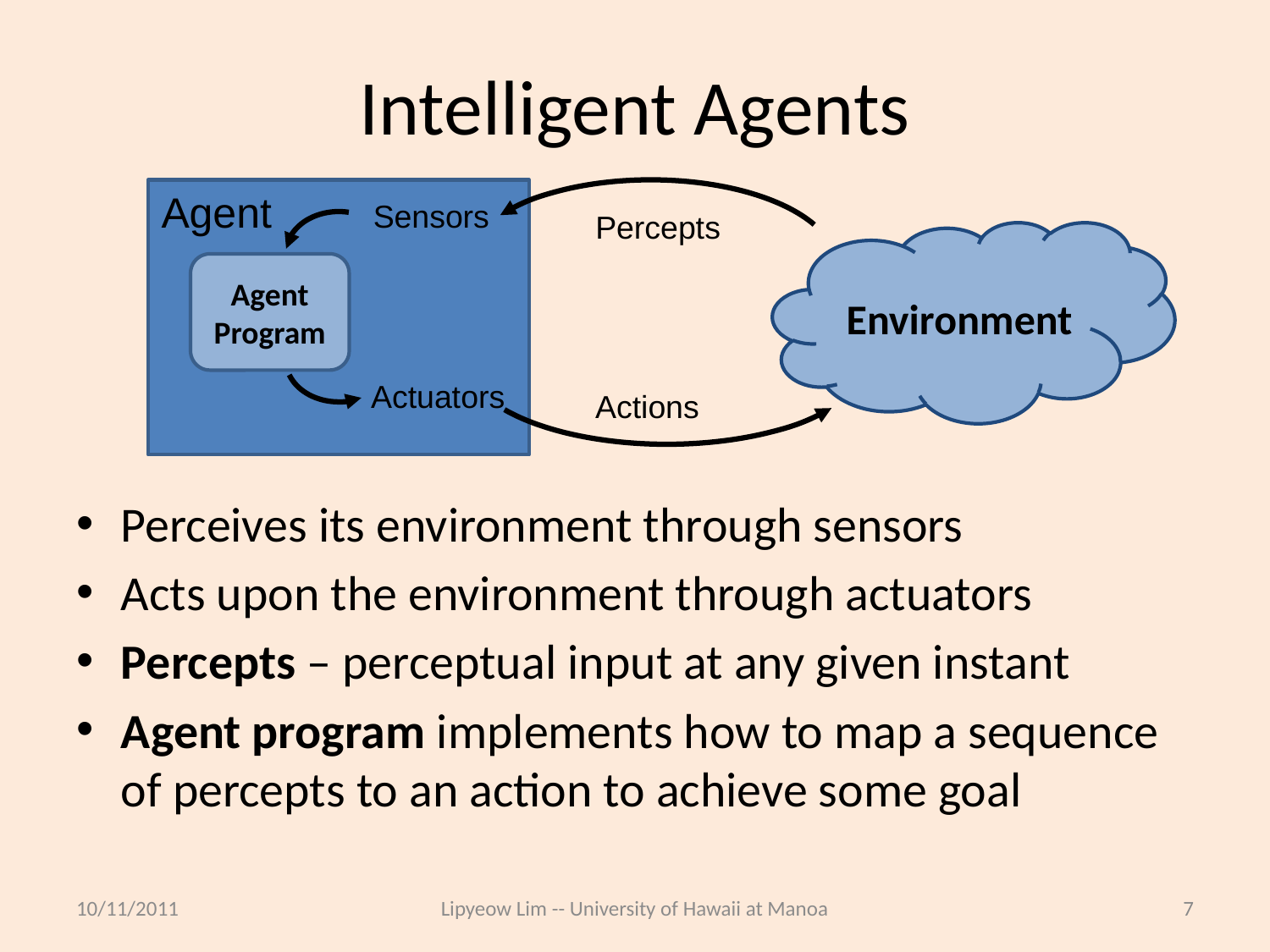

# Intelligent Agents

Agent

Sensors
Percepts

Environment
Agent Program

Actuators
Actions
Perceives its environment through sensors
Acts upon the environment through actuators
Percepts – perceptual input at any given instant
Agent program implements how to map a sequence of percepts to an action to achieve some goal
10/11/2011
Lipyeow Lim -- University of Hawaii at Manoa
7